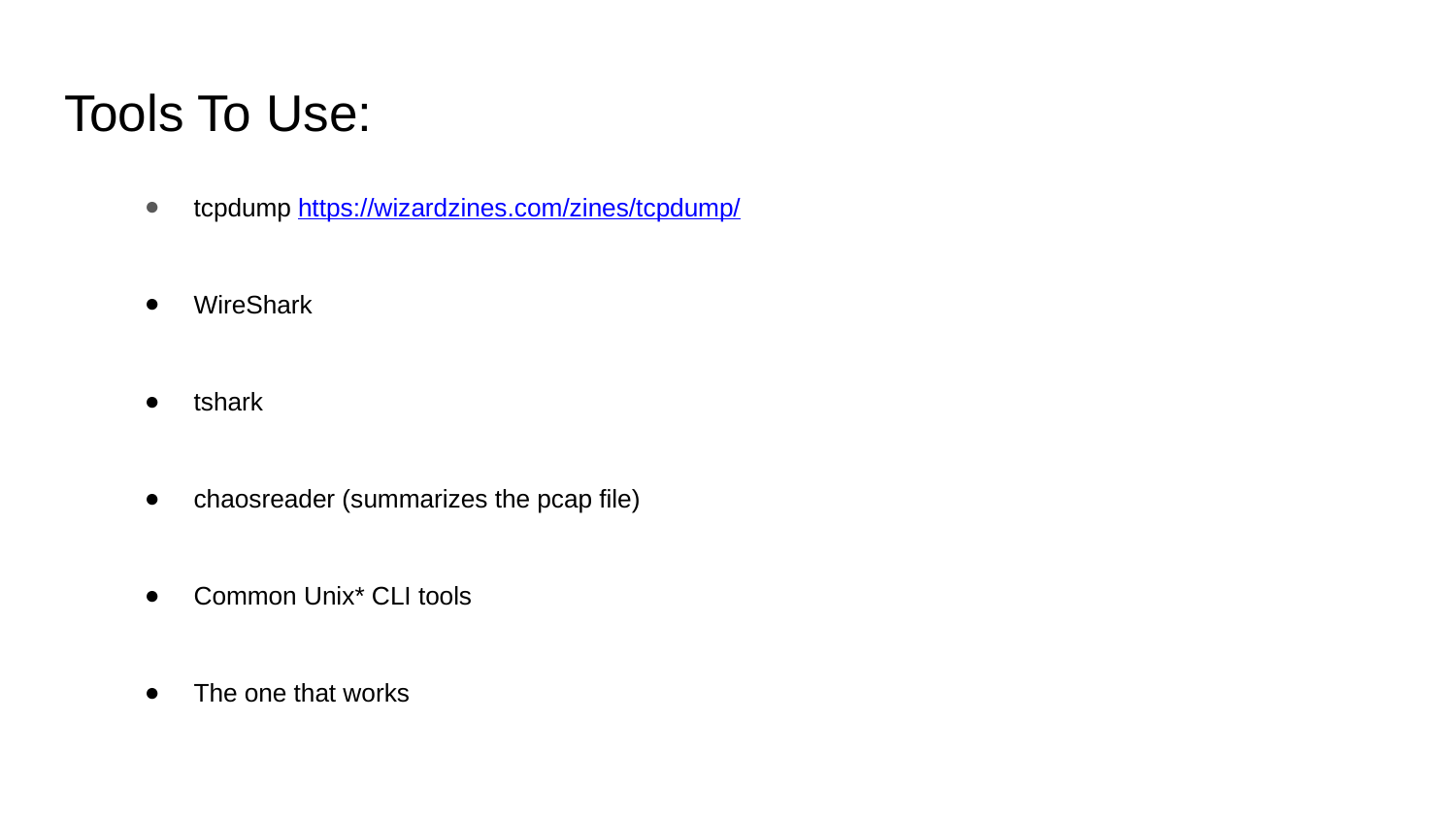

# Tools To Use:

tcpdump https://wizardzines.com/zines/tcpdump/

WireShark

tshark

chaosreader (summarizes the pcap file)

Common Unix* CLI tools

The one that works